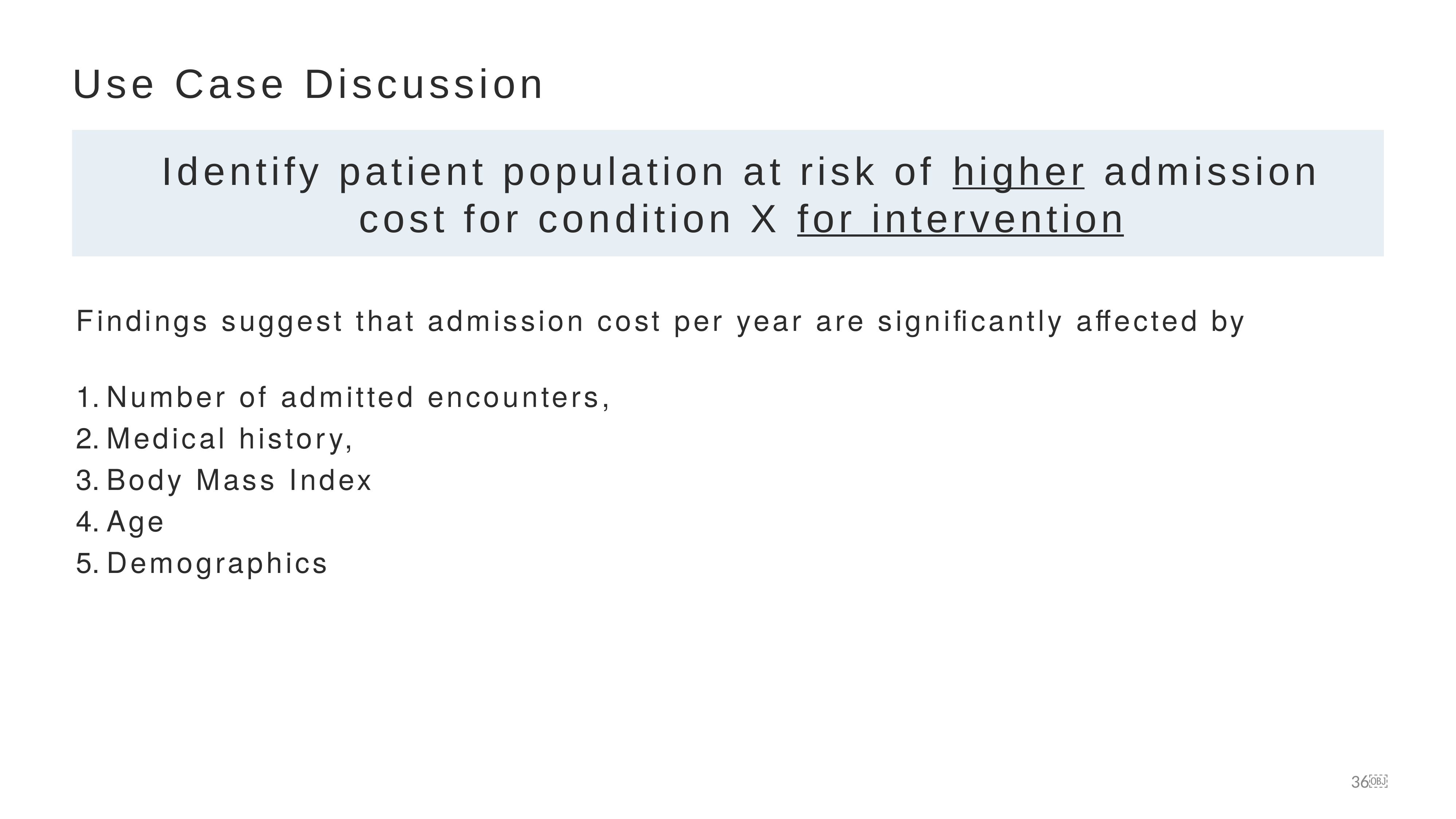

Use Case Discussion

Identify patient population at risk of higher admission cost for condition X for intervention
Findings suggest that admission cost per year are significantly affected by

Number of admitted encounters,
Medical history,
Body Mass Index
Age
Demographics
36￼